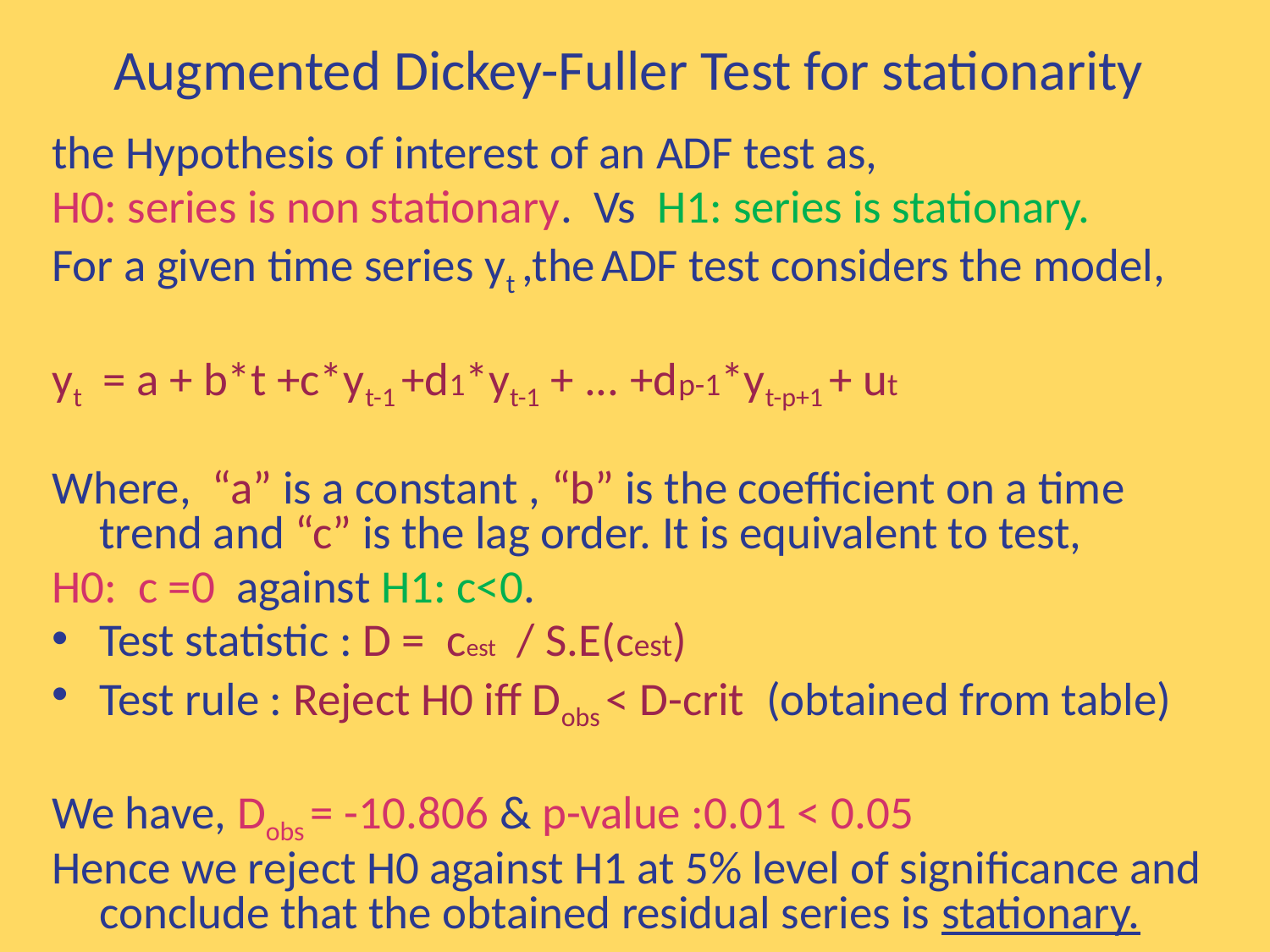

# Augmented Dickey-Fuller Test for stationarity
the Hypothesis of interest of an ADF test as,
H0: series is non stationary.  Vs  H1: series is stationary.
For a given time series yt ,the ADF test considers the model,

yt  = a + b*t +c*yt-1 +d1*yt-1 + ... +dp-1*yt-p+1 + ut

Where,  “a” is a constant , “b” is the coefficient on a time trend and “c” is the lag order. It is equivalent to test,
H0:  c =0  against H1: c<0.
Test statistic : D =  cest  / S.E(cest)
Test rule : Reject H0 iff Dobs < D-crit  (obtained from table)

We have, Dobs = -10.806 & p-value :0.01 < 0.05
Hence we reject H0 against H1 at 5% level of significance and conclude that the obtained residual series is stationary.